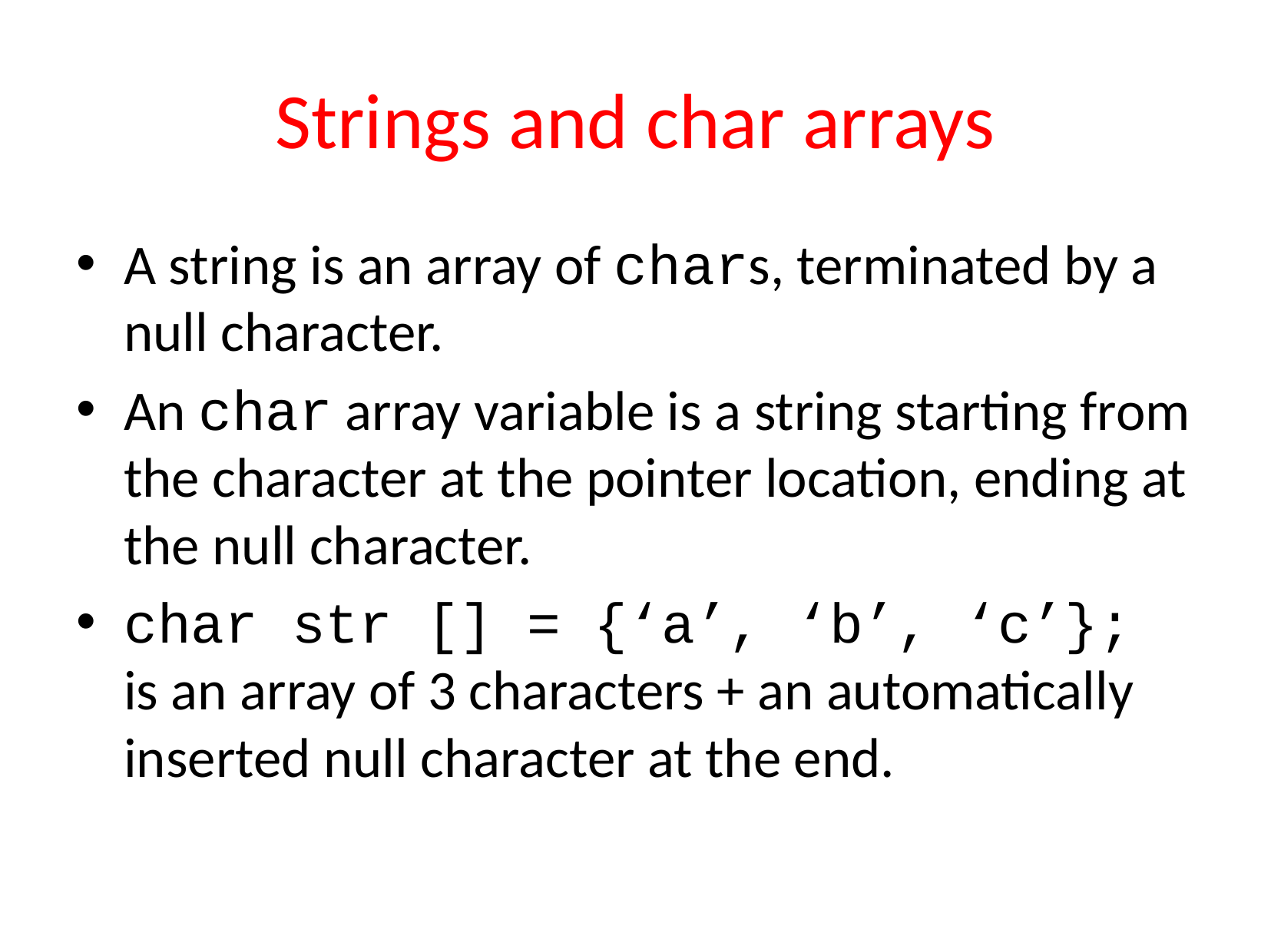

# Strings and char arrays
A string is an array of chars, terminated by a null character.
An char array variable is a string starting from the character at the pointer location, ending at the null character.
char str [] = {‘a’, ‘b’, ‘c’}; is an array of 3 characters + an automatically inserted null character at the end.